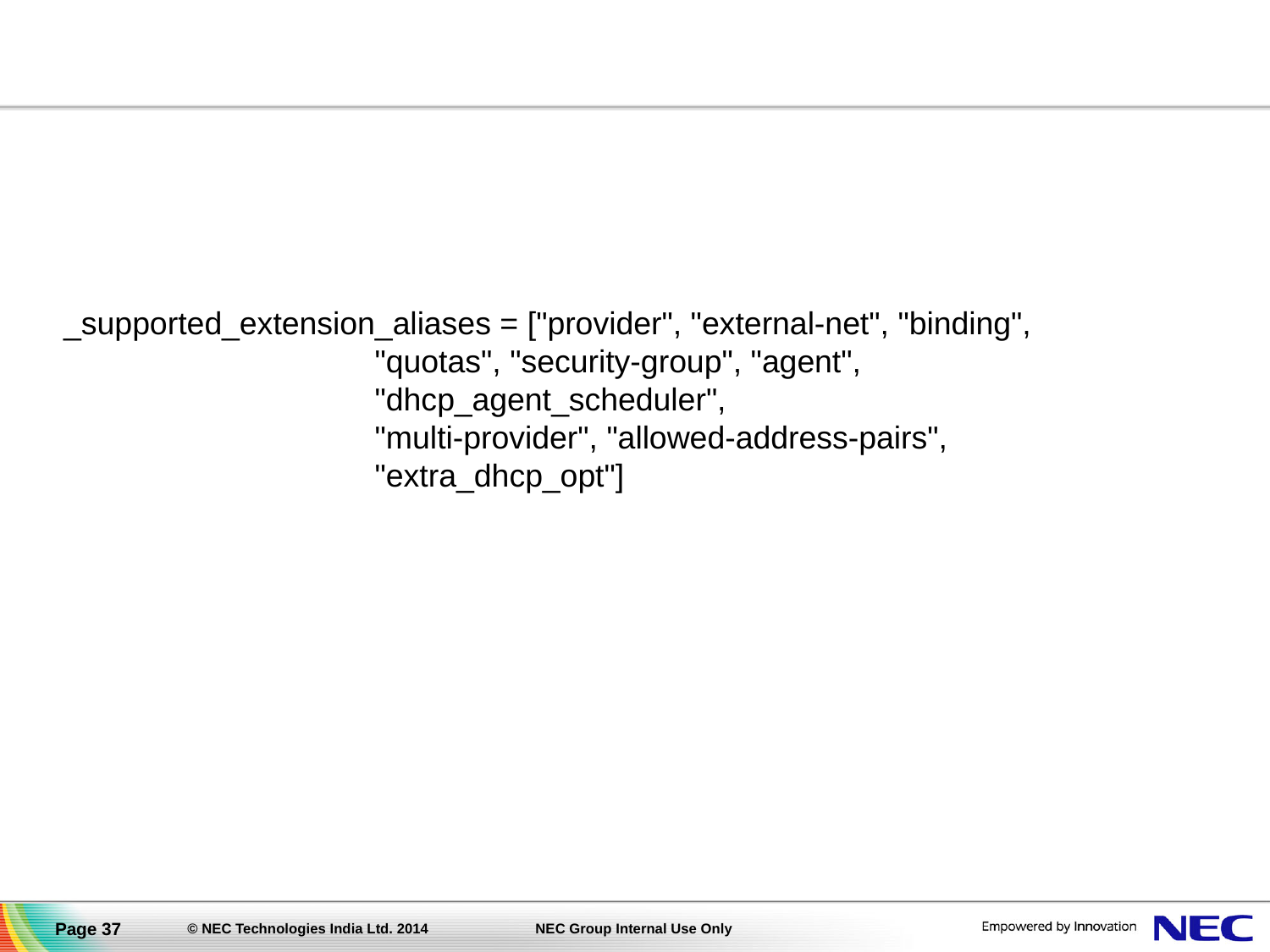

#
 _supported_extension_aliases = ["provider", "external-net", "binding",
                                    "quotas", "security-group", "agent",
                                    "dhcp_agent_scheduler",
                                    "multi-provider", "allowed-address-pairs",
                                    "extra_dhcp_opt"]